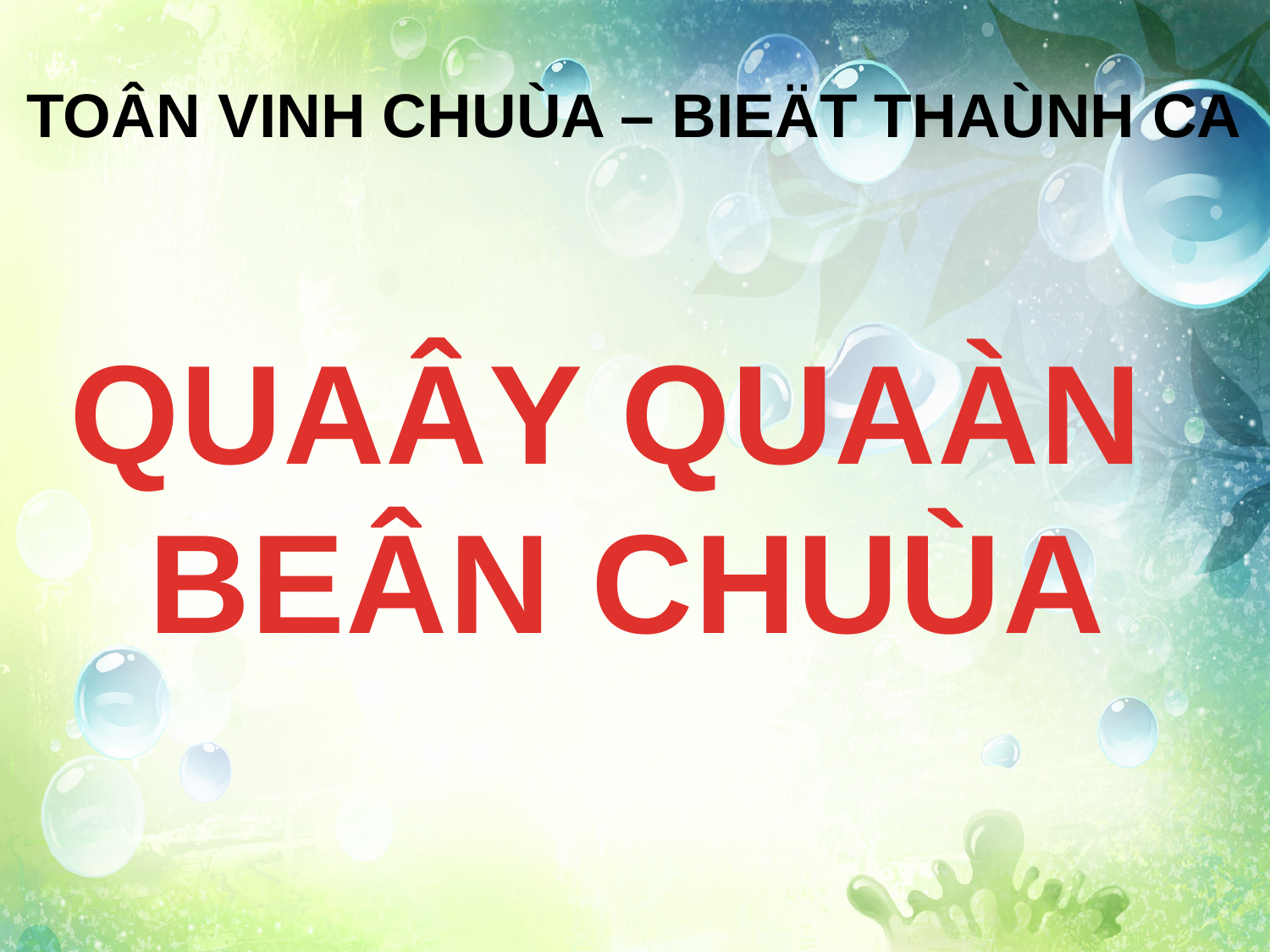

TOÂN VINH CHUÙA – BIEÄT THAÙNH CA
QUAÂY QUAÀN
BEÂN CHUÙA